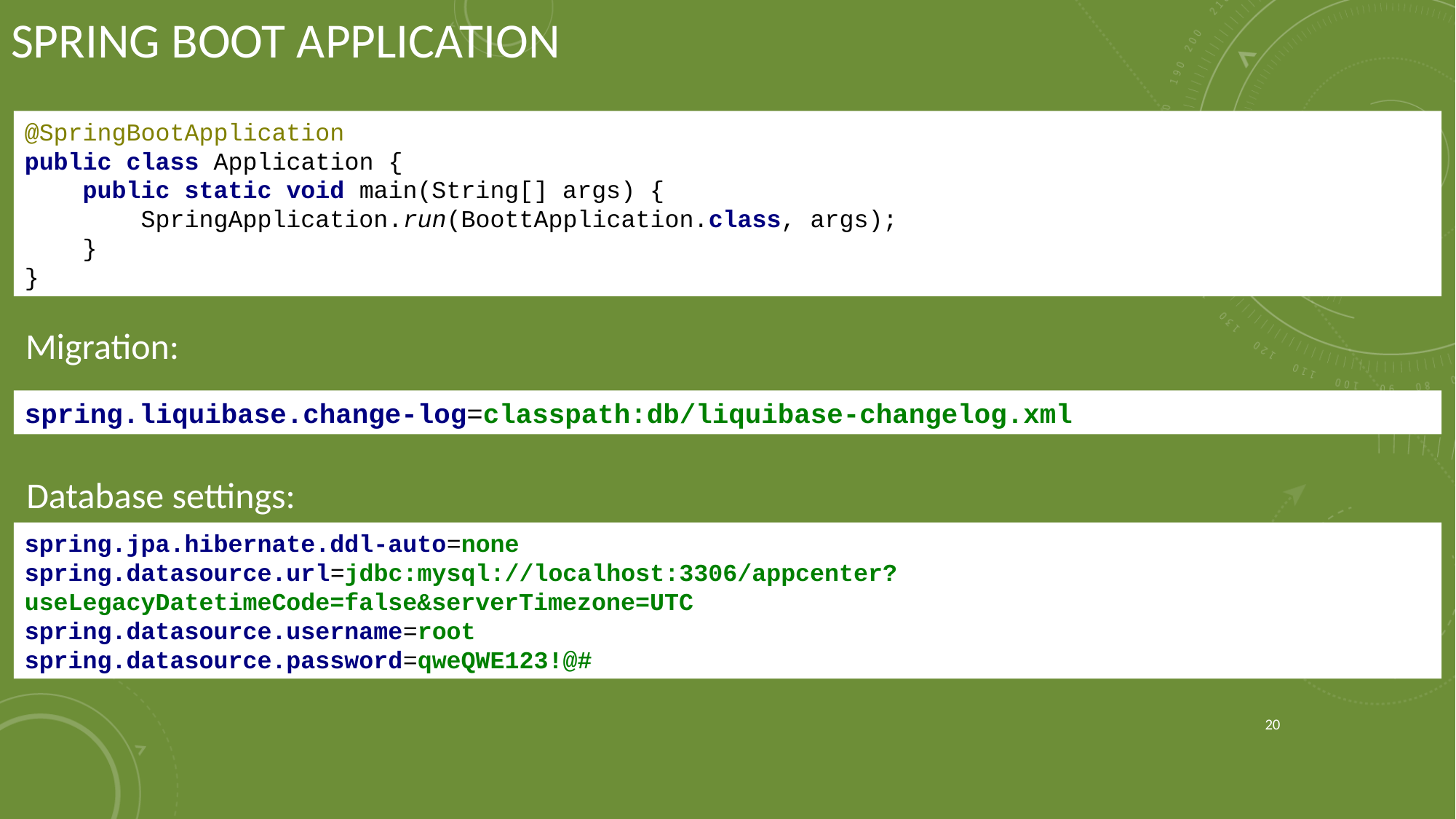

# Spring boot application
@SpringBootApplication
public class Application {
    public static void main(String[] args) {
        SpringApplication.run(BoottApplication.class, args);
    }
}
Migration:
spring.liquibase.change-log=classpath:db/liquibase-changelog.xml
Database settings:
spring.jpa.hibernate.ddl-auto=none
spring.datasource.url=jdbc:mysql://localhost:3306/appcenter?useLegacyDatetimeCode=false&serverTimezone=UTC
spring.datasource.username=root
spring.datasource.password=qweQWE123!@#
20